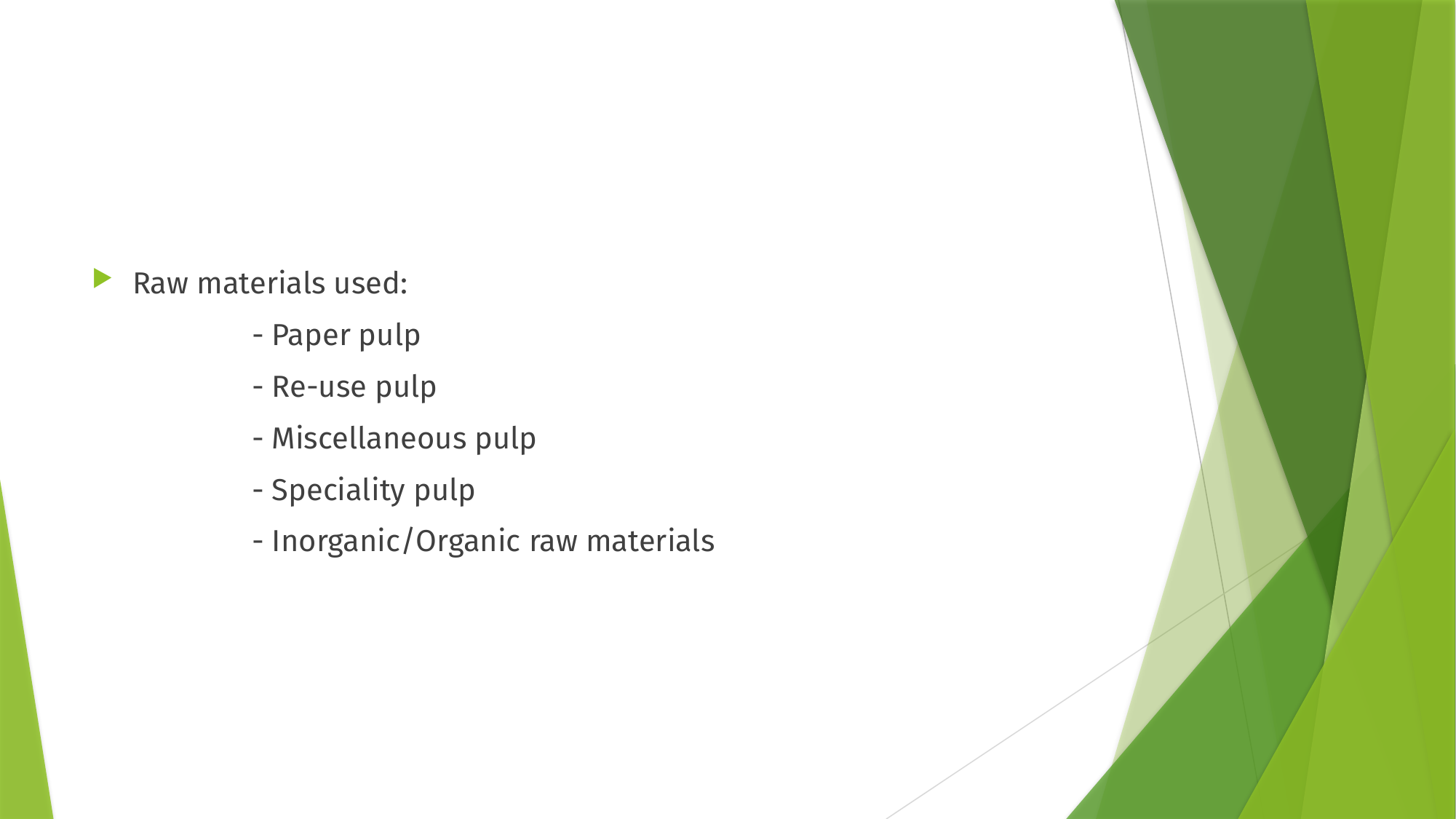

#
Raw materials used:
                    - Paper pulp
                    - Re-use pulp
                    - Miscellaneous pulp
                    - Speciality pulp
                    - Inorganic/Organic raw materials